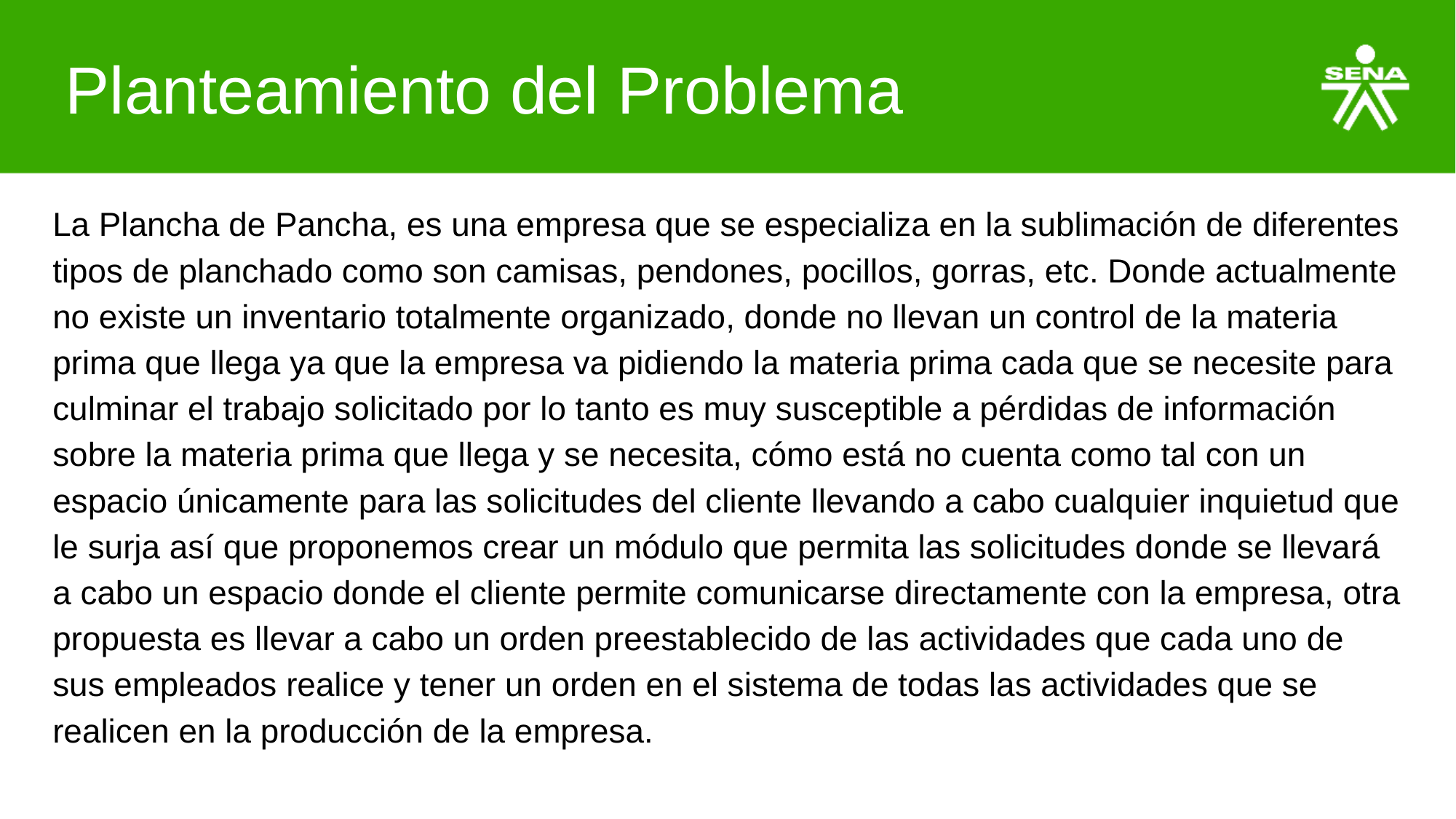

# Planteamiento del Problema
La Plancha de Pancha, es una empresa que se especializa en la sublimación de diferentes tipos de planchado como son camisas, pendones, pocillos, gorras, etc. Donde actualmente no existe un inventario totalmente organizado, donde no llevan un control de la materia prima que llega ya que la empresa va pidiendo la materia prima cada que se necesite para culminar el trabajo solicitado por lo tanto es muy susceptible a pérdidas de información sobre la materia prima que llega y se necesita, cómo está no cuenta como tal con un espacio únicamente para las solicitudes del cliente llevando a cabo cualquier inquietud que le surja así que proponemos crear un módulo que permita las solicitudes donde se llevará a cabo un espacio donde el cliente permite comunicarse directamente con la empresa, otra propuesta es llevar a cabo un orden preestablecido de las actividades que cada uno de sus empleados realice y tener un orden en el sistema de todas las actividades que se realicen en la producción de la empresa.